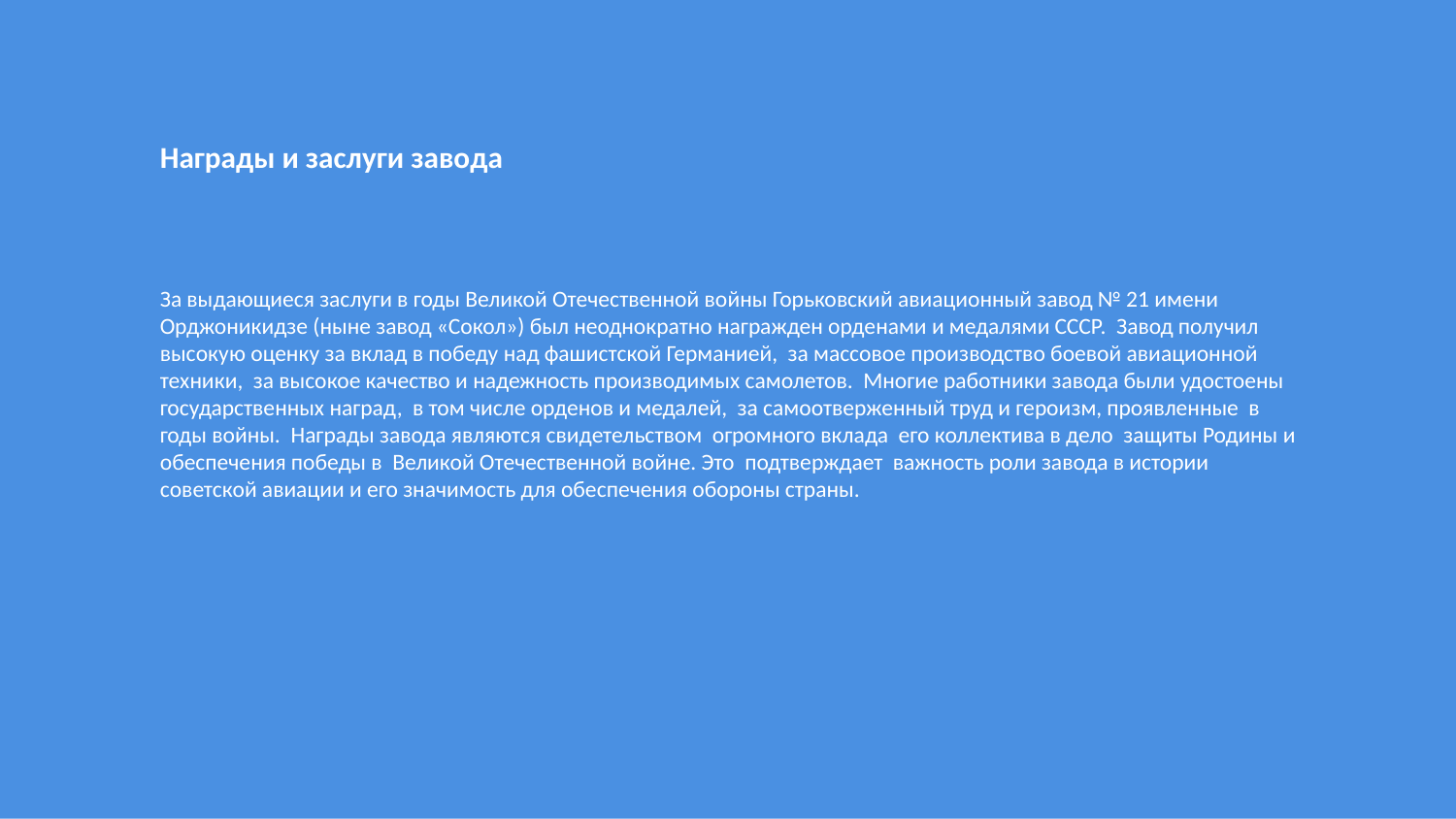

Награды и заслуги завода
За выдающиеся заслуги в годы Великой Отечественной войны Горьковский авиационный завод № 21 имени Орджоникидзе (ныне завод «Сокол») был неоднократно награжден орденами и медалями СССР.  Завод получил высокую оценку за вклад в победу над фашистской Германией,  за массовое производство боевой авиационной техники,  за высокое качество и надежность производимых самолетов.  Многие работники завода были удостоены  государственных наград,  в том числе орденов и медалей,  за самоотверженный труд и героизм, проявленные  в годы войны.  Награды завода являются свидетельством  огромного вклада  его коллектива в дело  защиты Родины и обеспечения победы в  Великой Отечественной войне. Это  подтверждает  важность роли завода в истории  советской авиации и его значимость для обеспечения обороны страны.